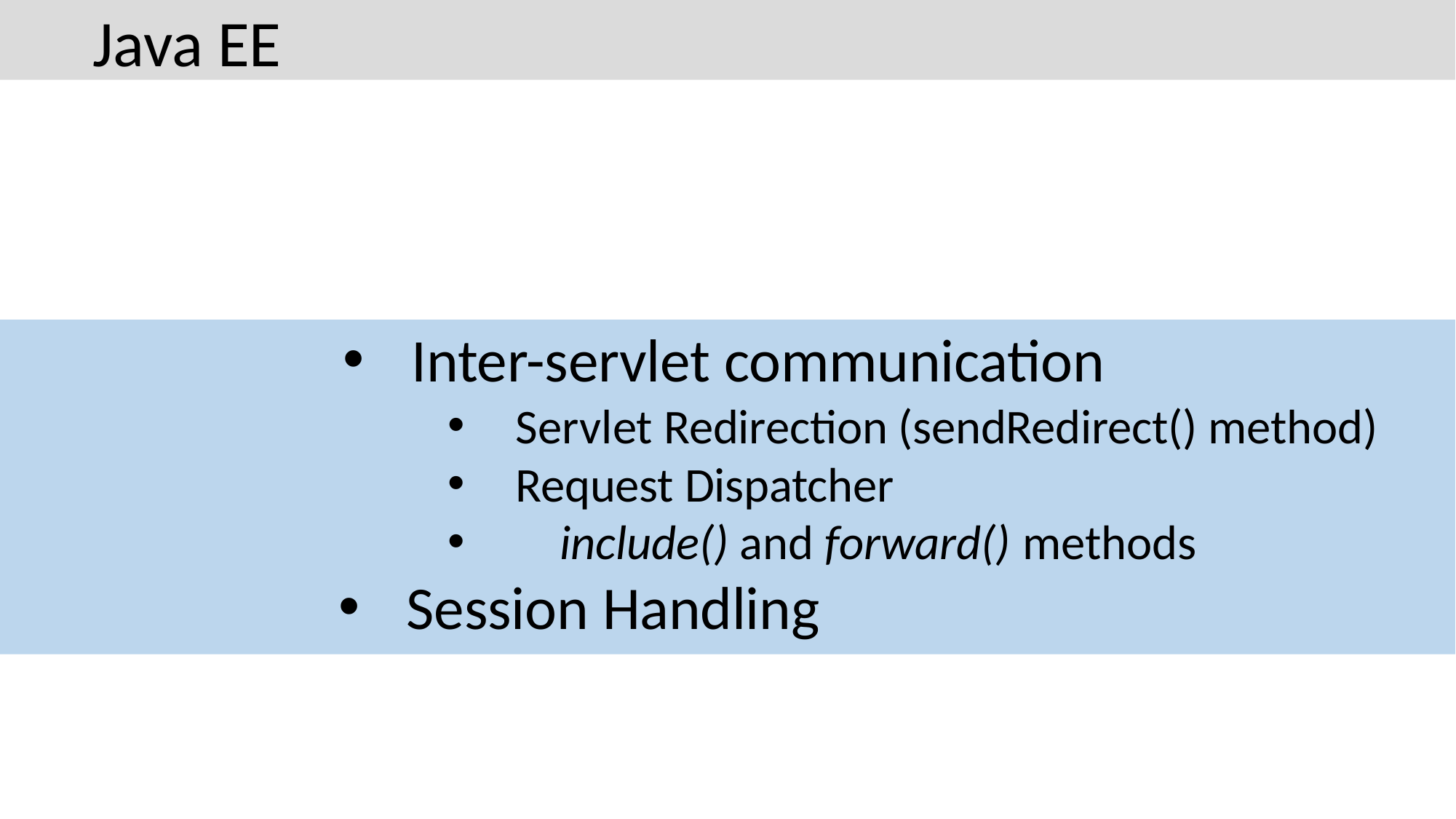

# Java EE

Inter-servlet communication
Servlet Redirection (sendRedirect() method)
Request Dispatcher
include() and forward() methods
Session Handling